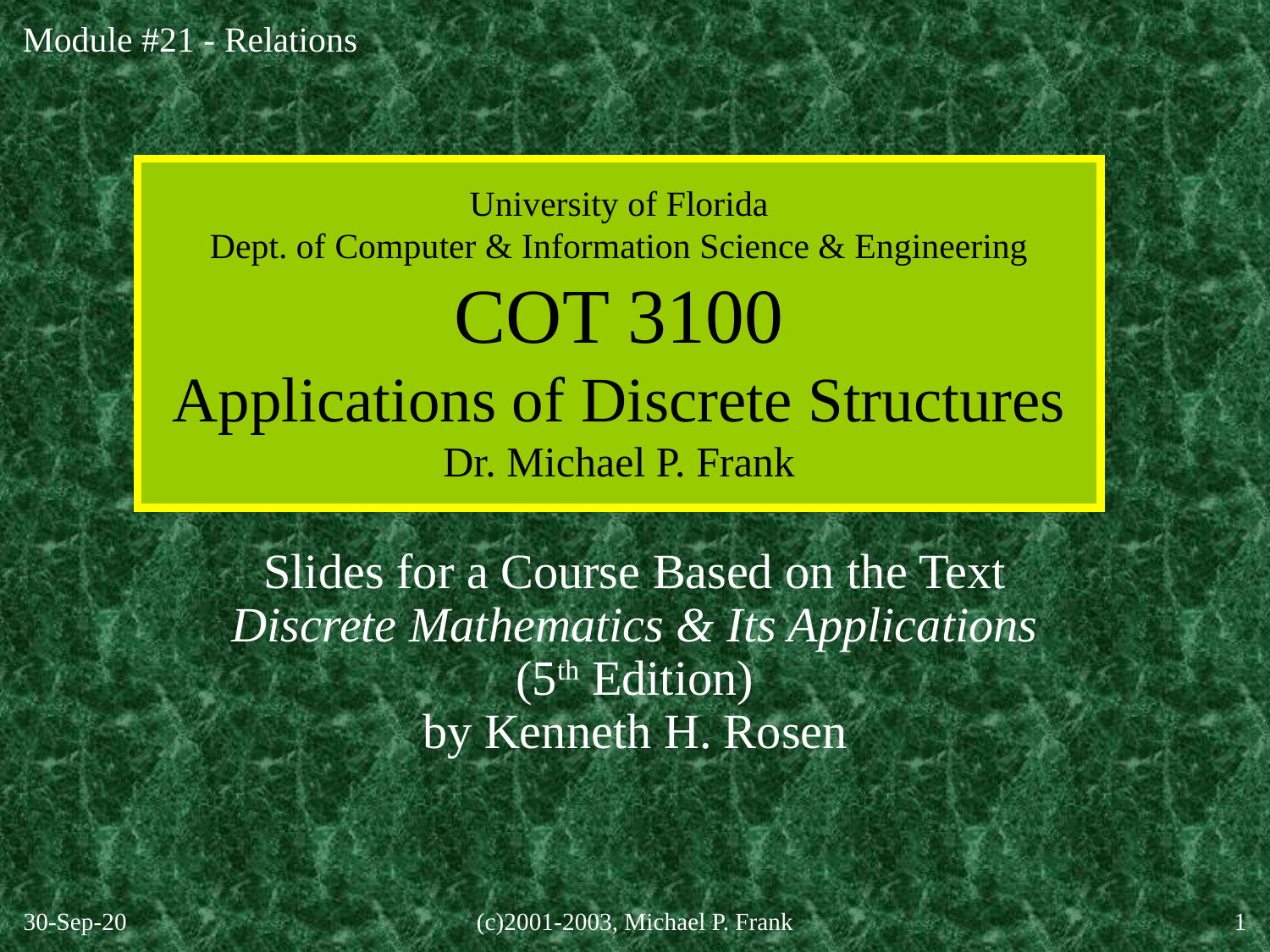

# University of Florida Dept. of Computer & Information Science & Engineering COT 3100 Applications of Discrete Structures Dr. Michael P. Frank
Slides for a Course Based on the Text
Discrete Mathematics & Its Applications (5th Edition)
by Kenneth H. Rosen
30-Sep-20
(c)2001-2003, Michael P. Frank
1